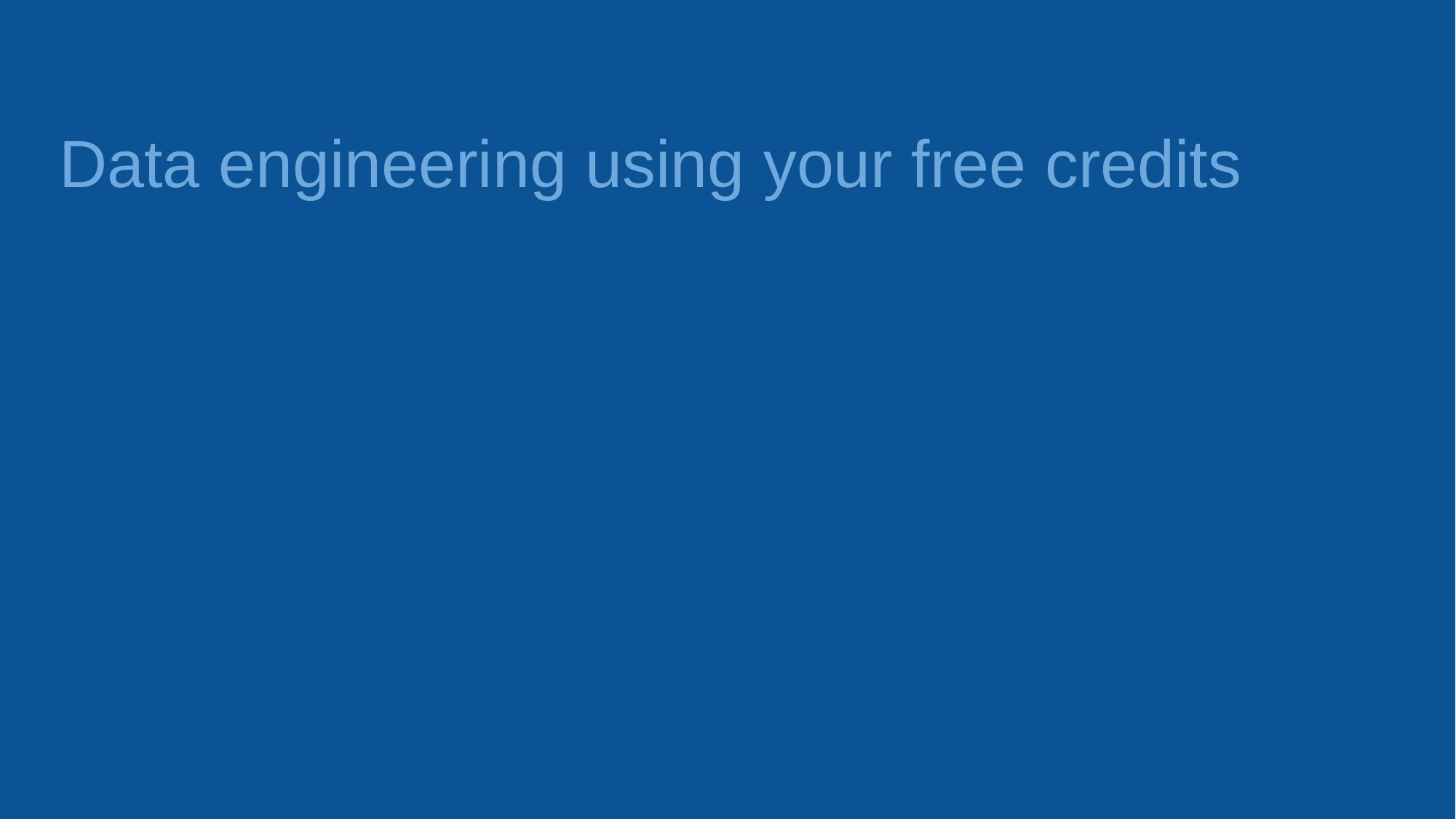

# Data engineering using your free credits